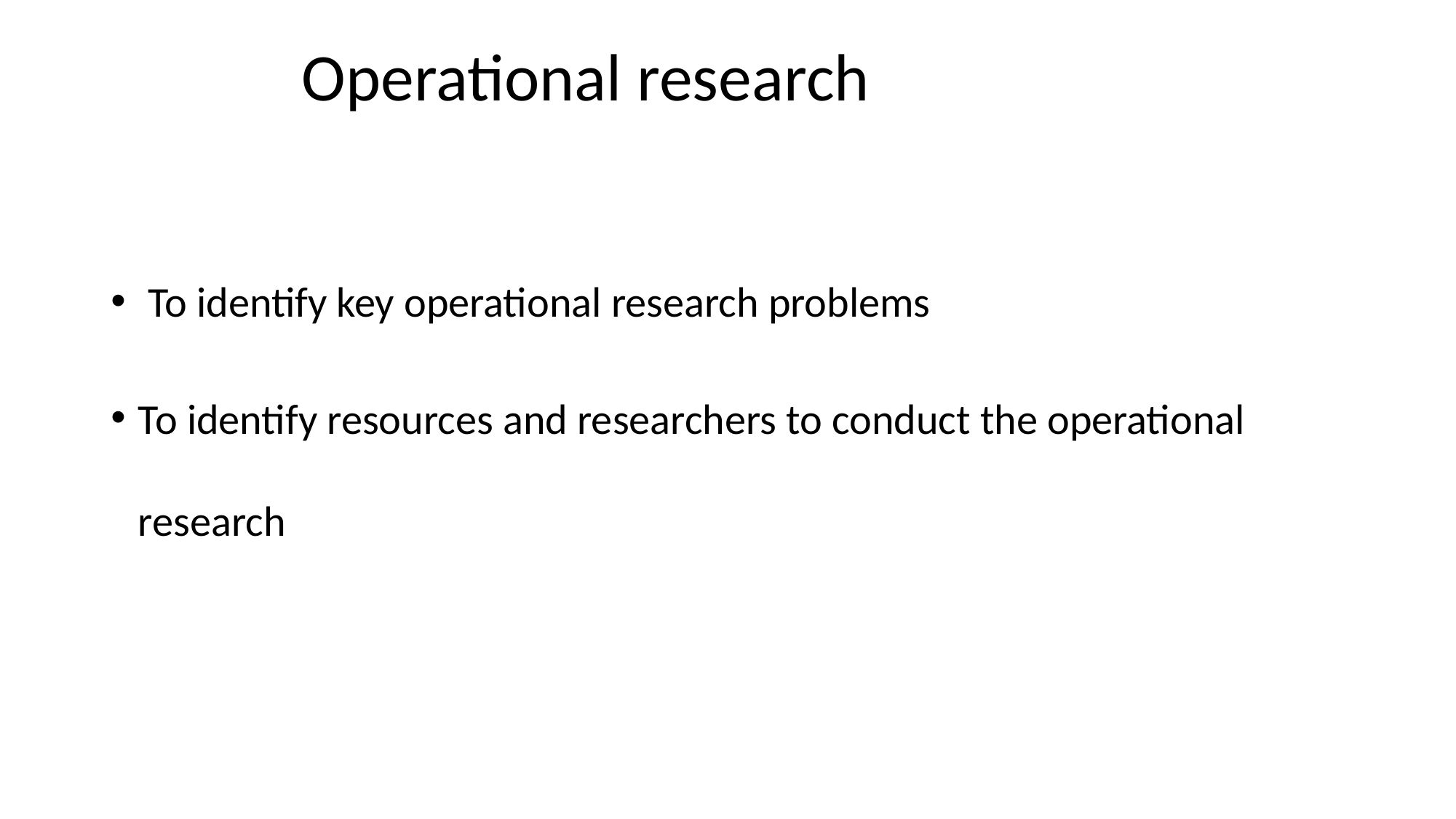

# Operational research
 To identify key operational research problems
To identify resources and researchers to conduct the operational research